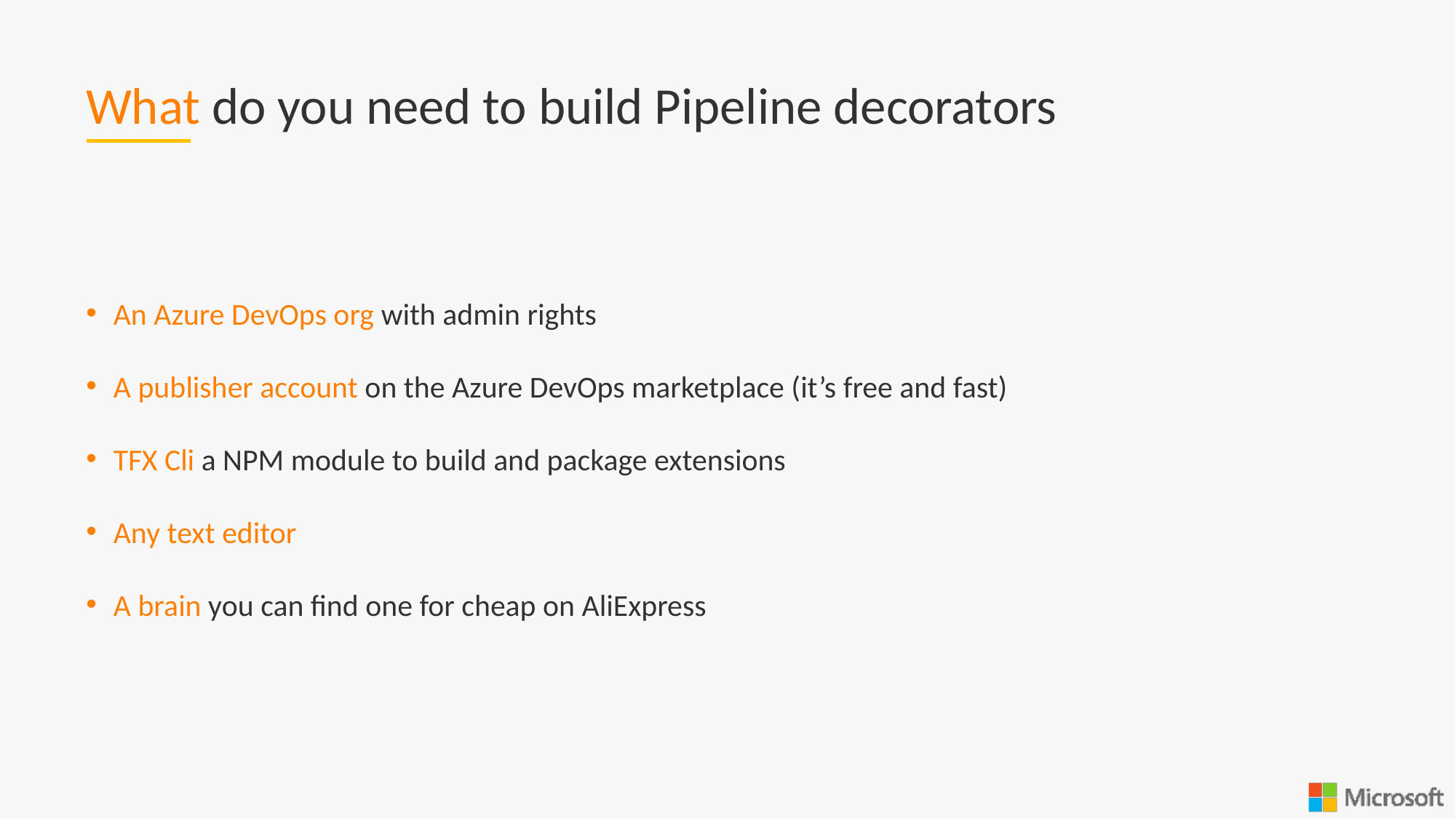

# What do you need to build Pipeline decorators
An Azure DevOps org with admin rights
A publisher account on the Azure DevOps marketplace (it’s free and fast)
TFX Cli a NPM module to build and package extensions
Any text editor
A brain you can find one for cheap on AliExpress